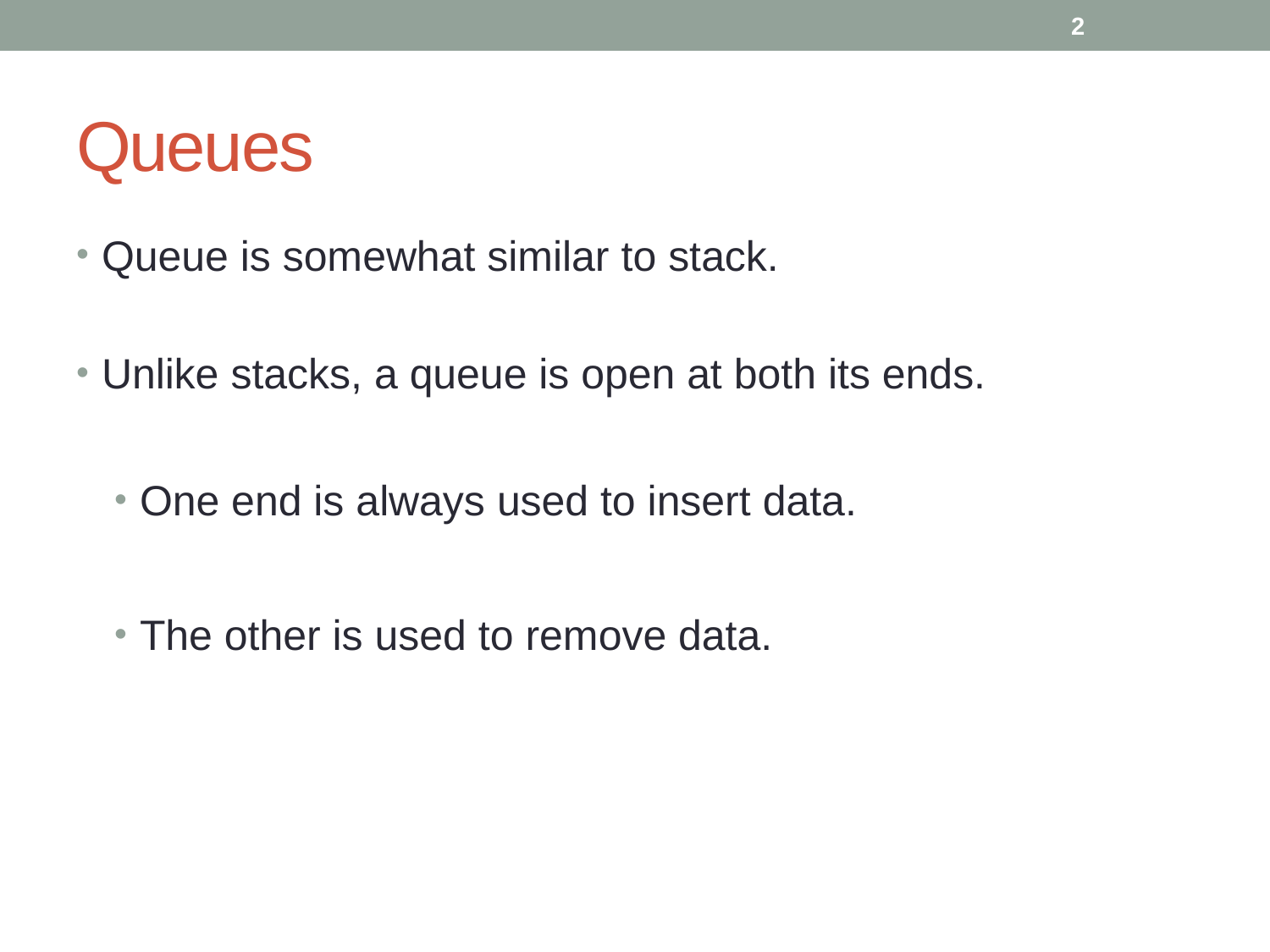

2
# Queues
Queue is somewhat similar to stack.

Unlike stacks, a queue is open at both its ends.

One end is always used to insert data.

The other is used to remove data.